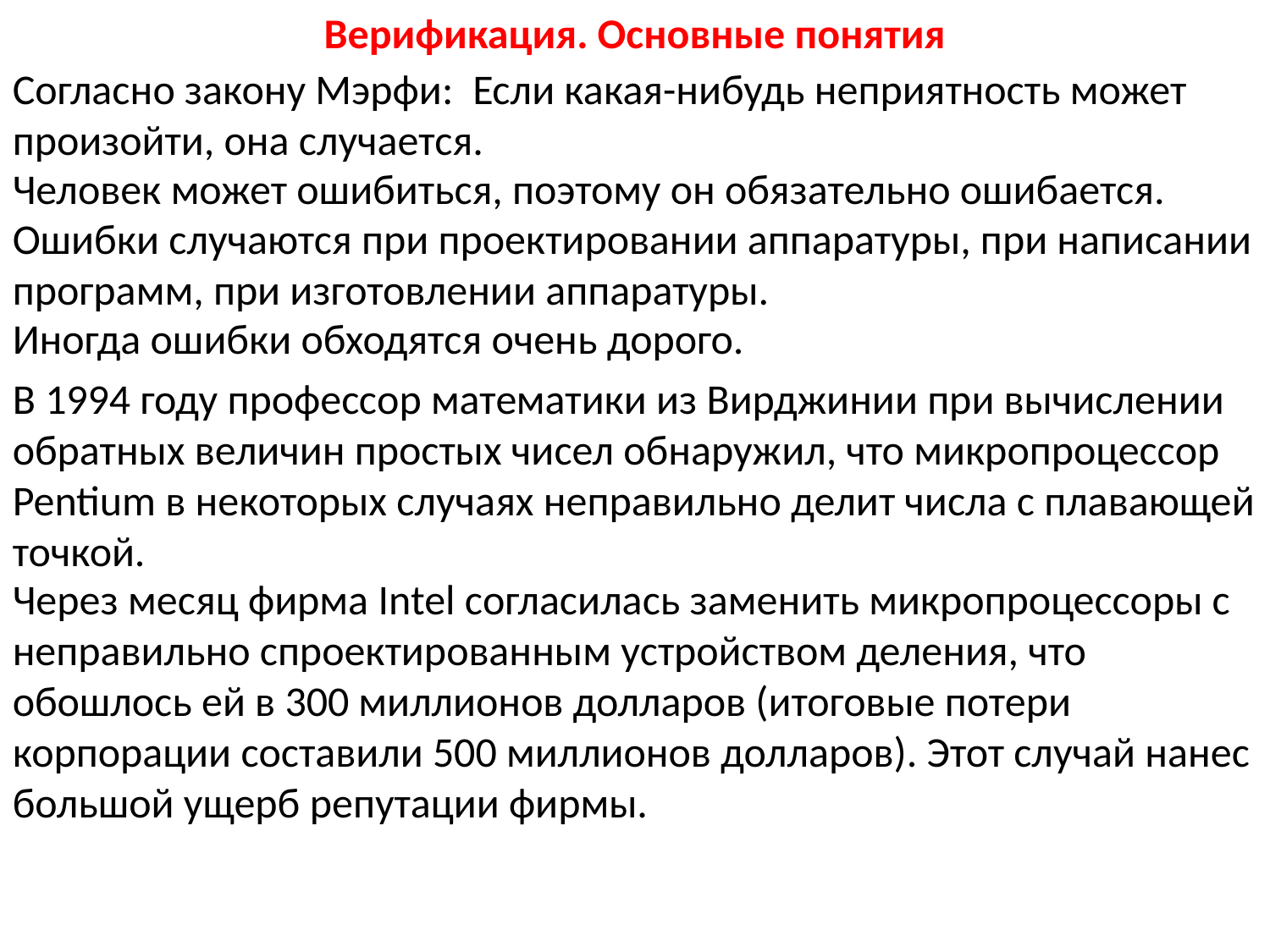

Верификация. Основные понятия
Согласно закону Мэрфи:  Если какая-нибудь неприятность может произойти, она случается.
Человек может ошибиться, поэтому он обязательно ошибается.
Ошибки случаются при проектировании аппаратуры, при написании программ, при изготовлении аппаратуры.
Иногда ошибки обходятся очень дорого.
В 1994 году профессор математики из Вирджинии при вычислении обратных величин простых чисел обнаружил, что микропроцессор Pentium в некоторых случаях неправильно делит числа с плавающей точкой.
Через месяц фирма Intel согласилась заменить микропроцессоры с неправильно спроектированным устройством деления, что обошлось ей в 300 миллионов долларов (итоговые потери корпорации составили 500 миллионов долларов). Этот случай нанес большой ущерб репутации фирмы.